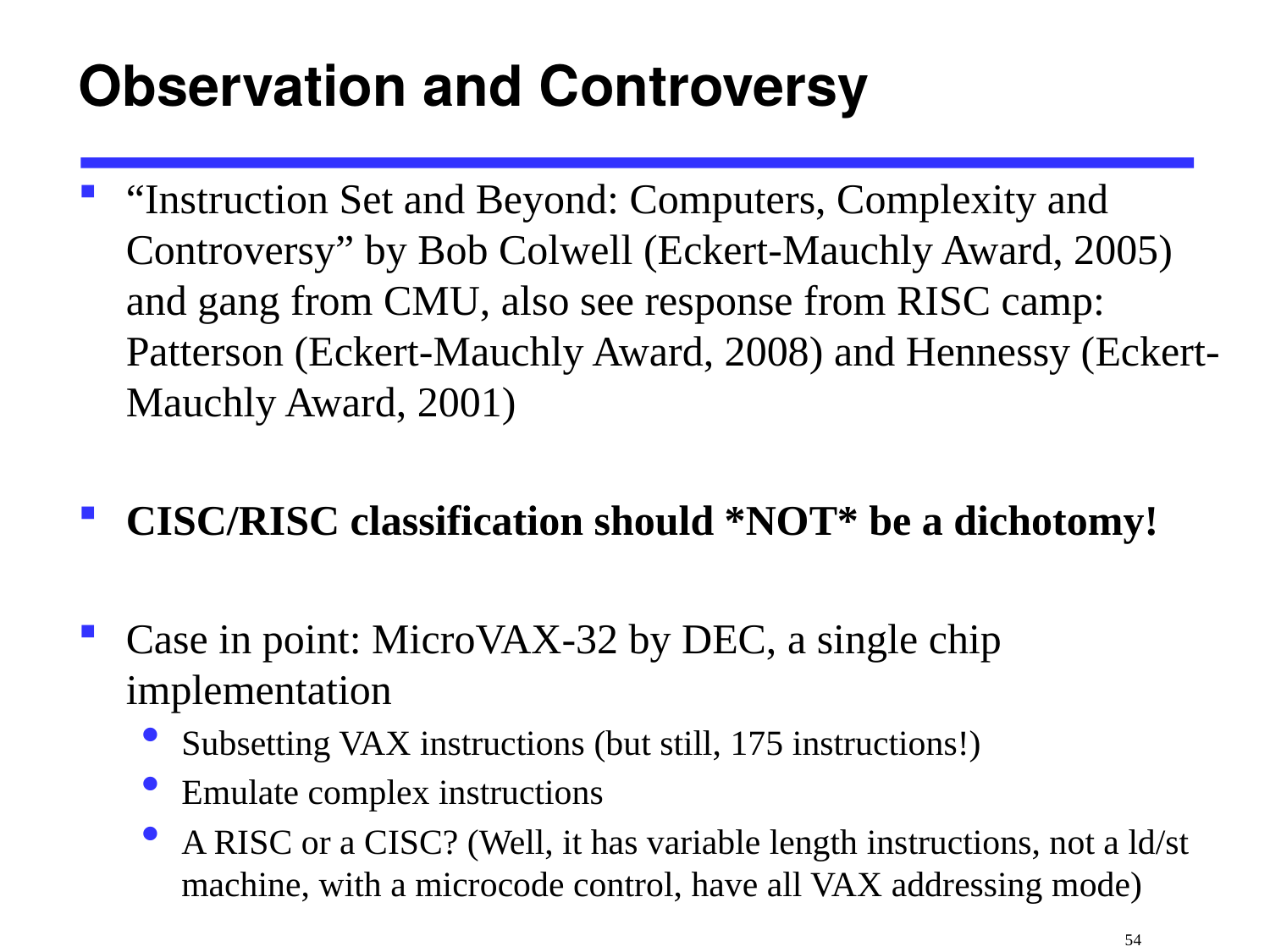

# Observation and Controversy
“Instruction Set and Beyond: Computers, Complexity and Controversy” by Bob Colwell (Eckert-Mauchly Award, 2005) and gang from CMU, also see response from RISC camp: Patterson (Eckert-Mauchly Award, 2008) and Hennessy (Eckert-Mauchly Award, 2001)

CISC/RISC classification should *NOT* be a dichotomy!

Case in point: MicroVAX-32 by DEC, a single chip implementation
Subsetting VAX instructions (but still, 175 instructions!)
Emulate complex instructions
A RISC or a CISC? (Well, it has variable length instructions, not a ld/st machine, with a microcode control, have all VAX addressing mode)
                           54